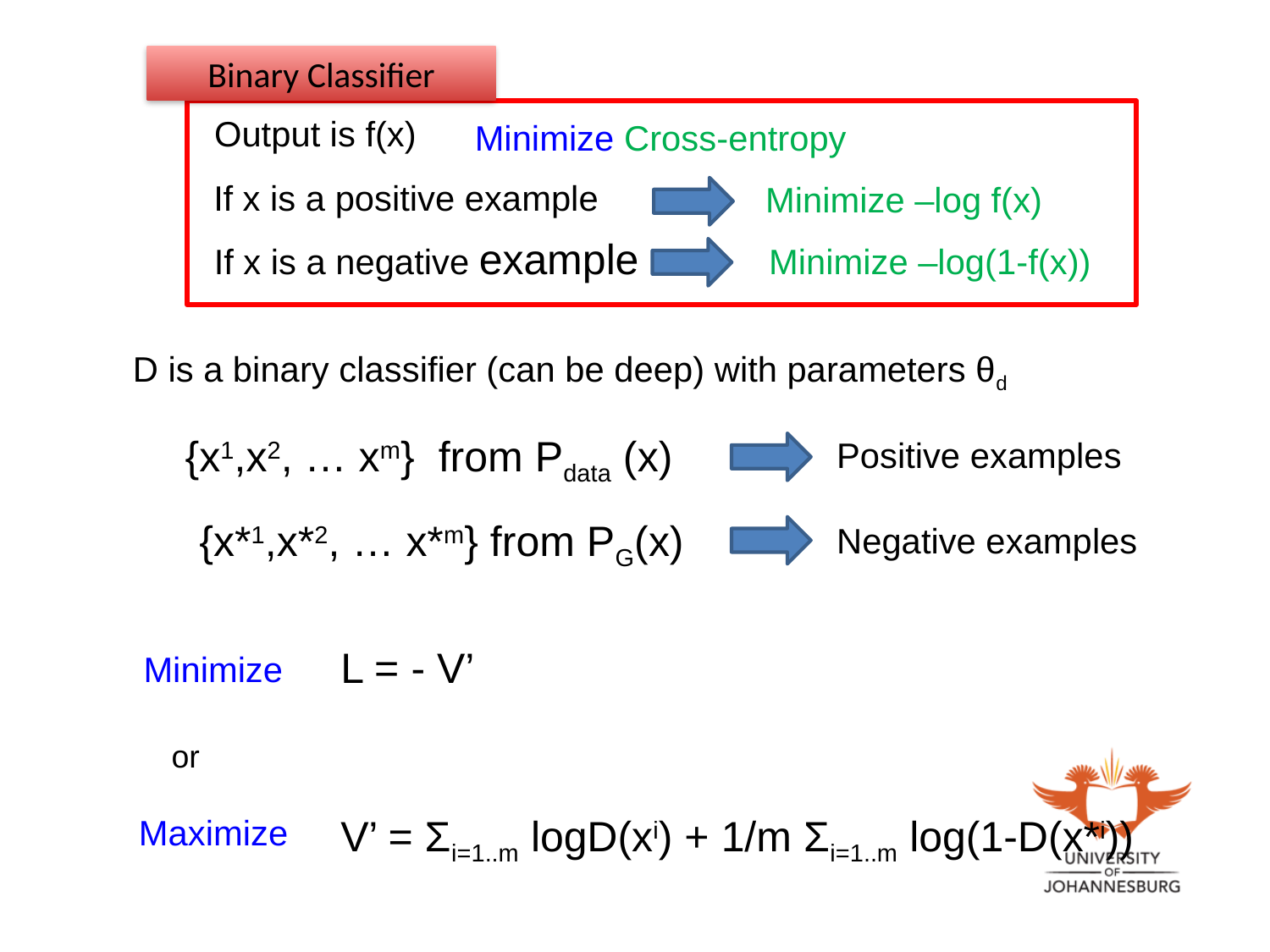

Binary Classifier

Output is f(x)
Minimize Cross-entropy
If x is a positive example
Minimize –log f(x)

If x is a negative example
Minimize –log(1-f(x))

D is a binary classifier (can be deep) with parameters θd
{x1,x2, … xm}  from Pdata (x)
Positive examples

{x*1,x*2, … x*m} from PG(x)
Negative examples

L = - V’
Minimize
or
V’ = Σi=1..m logD(xi) + 1/m Σi=1..m log(1-D(x*i))
Maximize